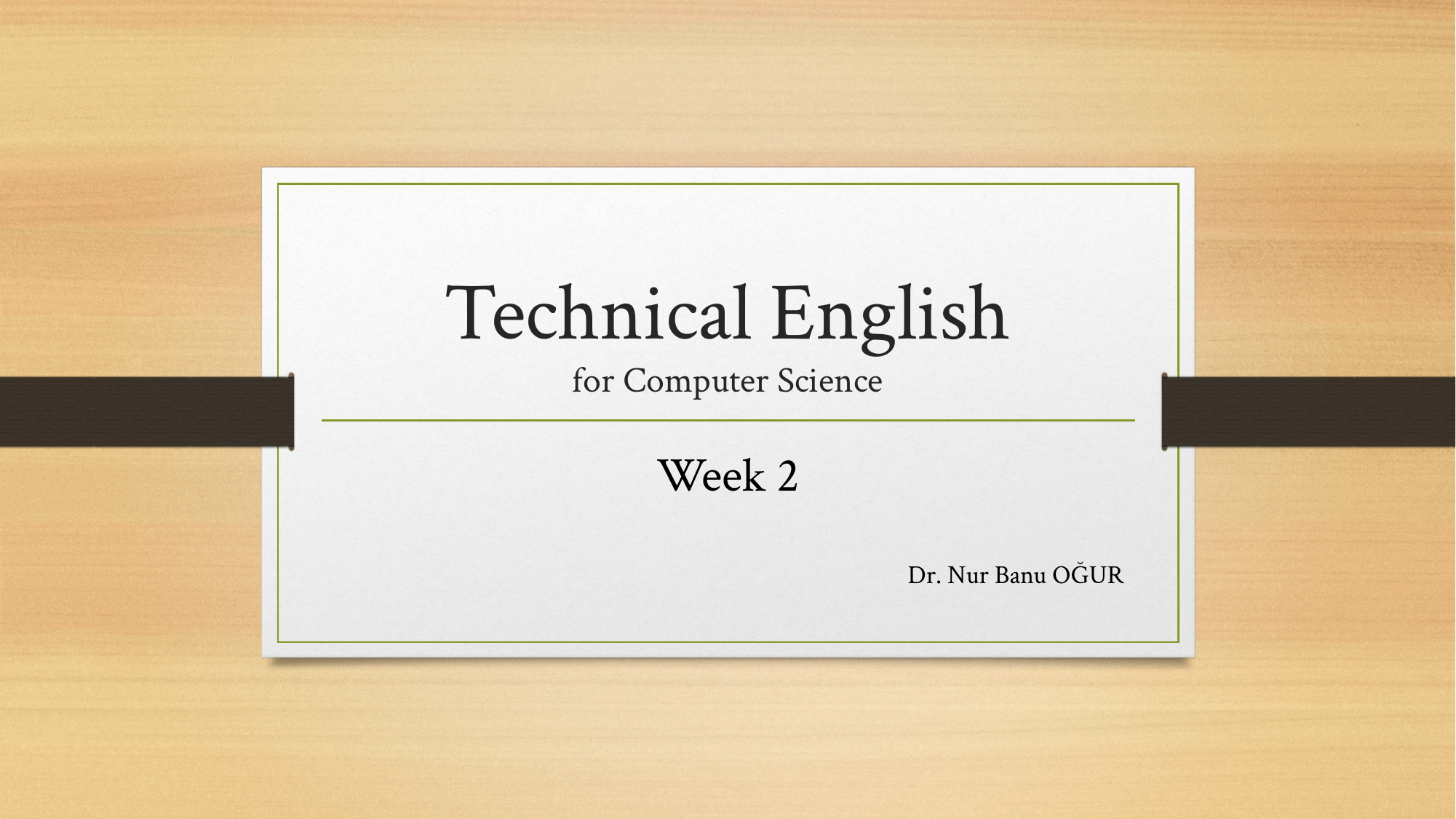

# Technical English for Computer Science
Week 2

Dr. Nur Banu OĞUR